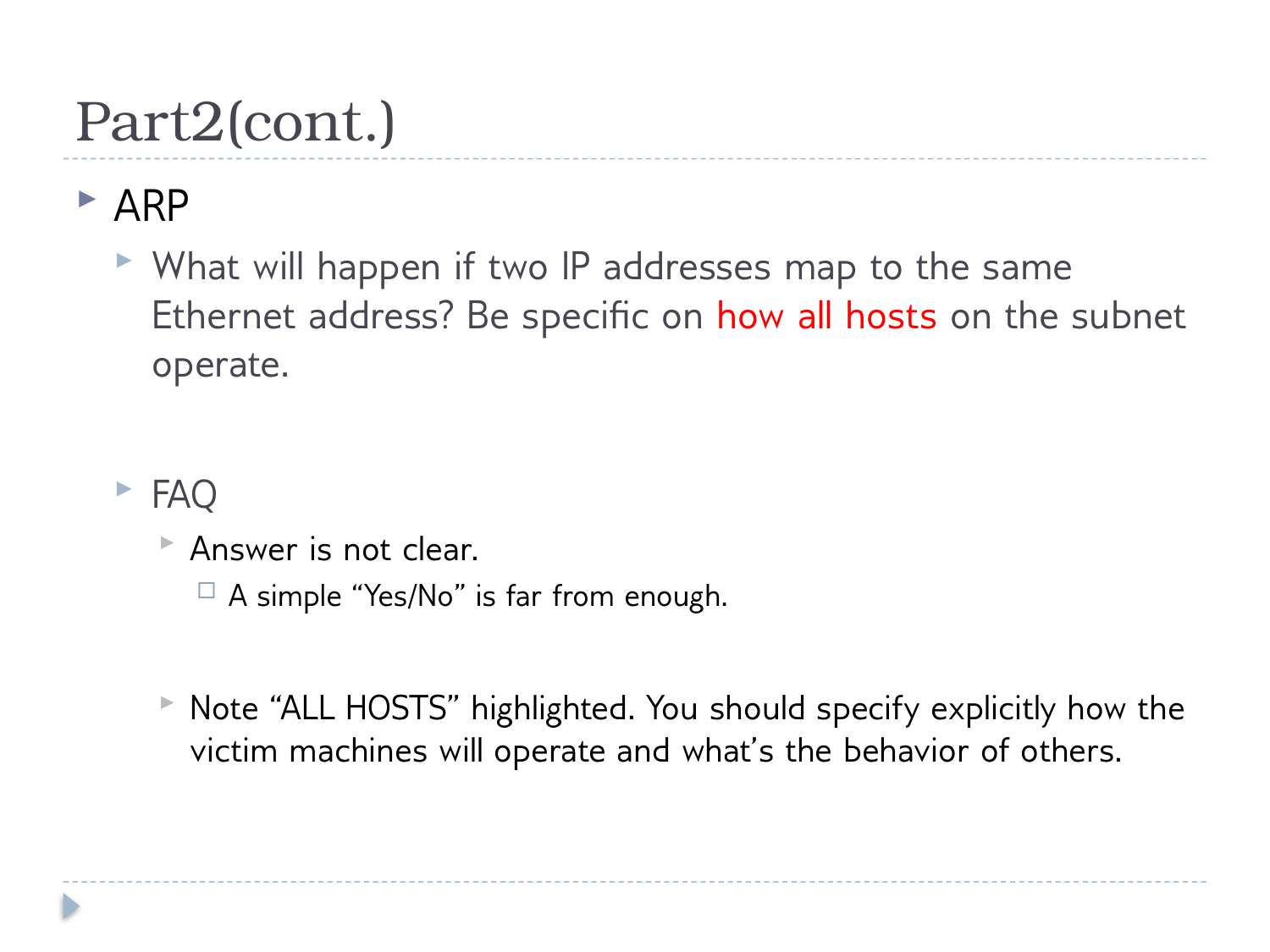

# Part2(cont.)
ARP
What will happen if two IP addresses map to the same Ethernet address? Be specific on how all hosts on the subnet operate.

FAQ
Answer is not clear.
A simple “Yes/No” is far from enough.

Note “ALL HOSTS” highlighted. You should specify explicitly how the victim machines will operate and what’s the behavior of others.